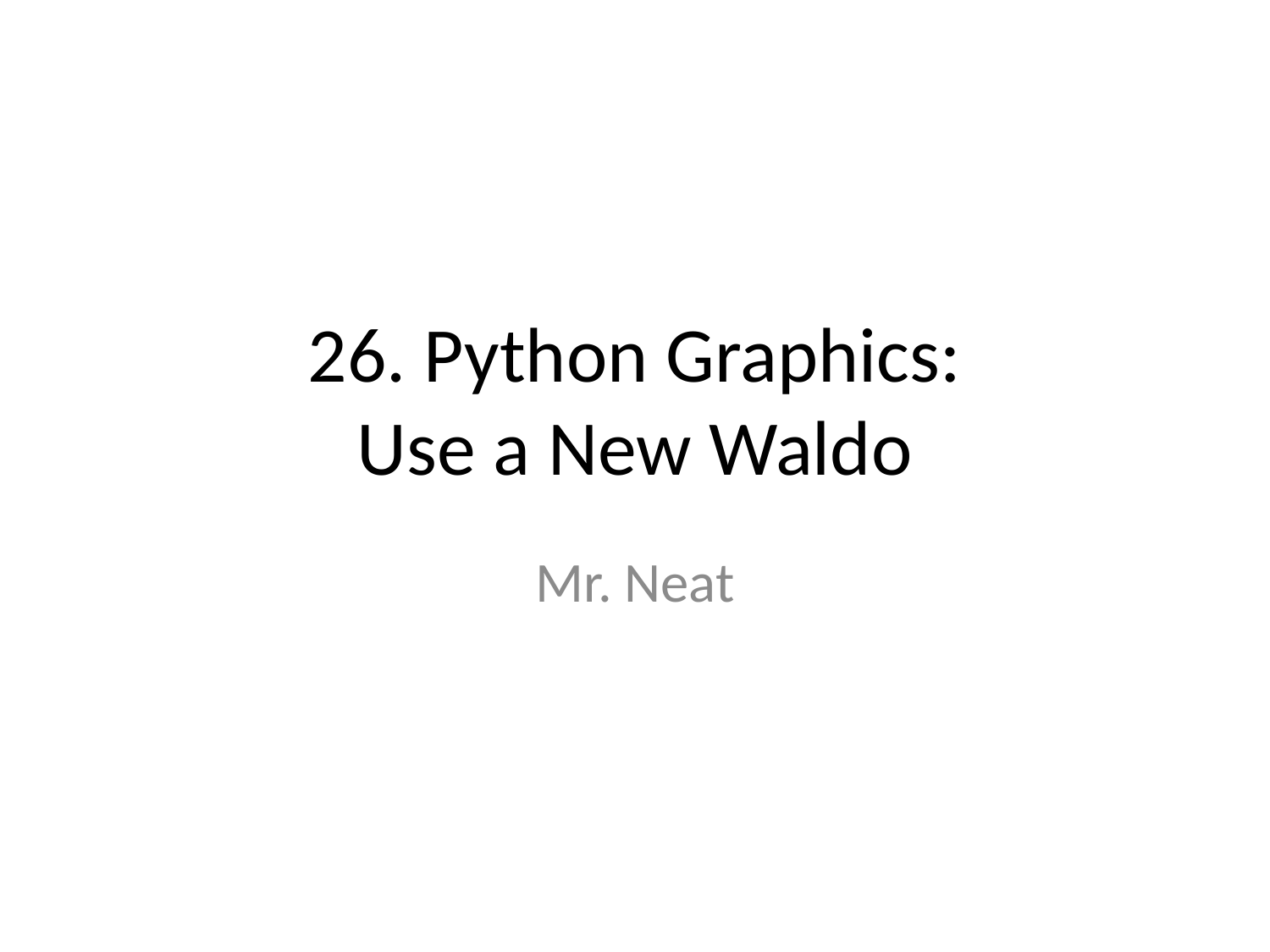

# 26. Python Graphics: Use a New Waldo
Mr. Neat